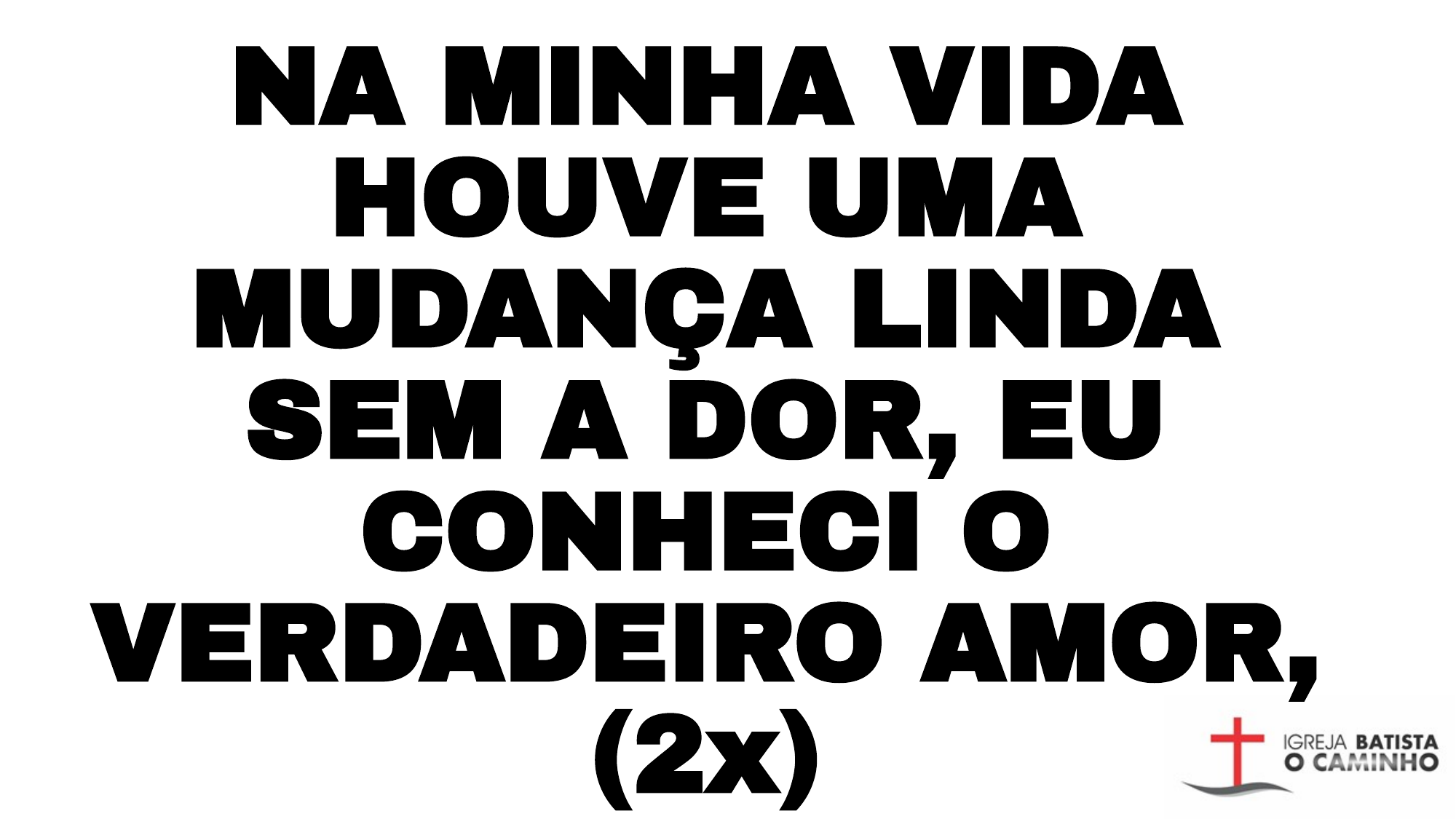

# NA MINHA VIDA HOUVE UMA MUDANÇA LINDA SEM A DOR, EU CONHECI O VERDADEIRO AMOR, (2x)